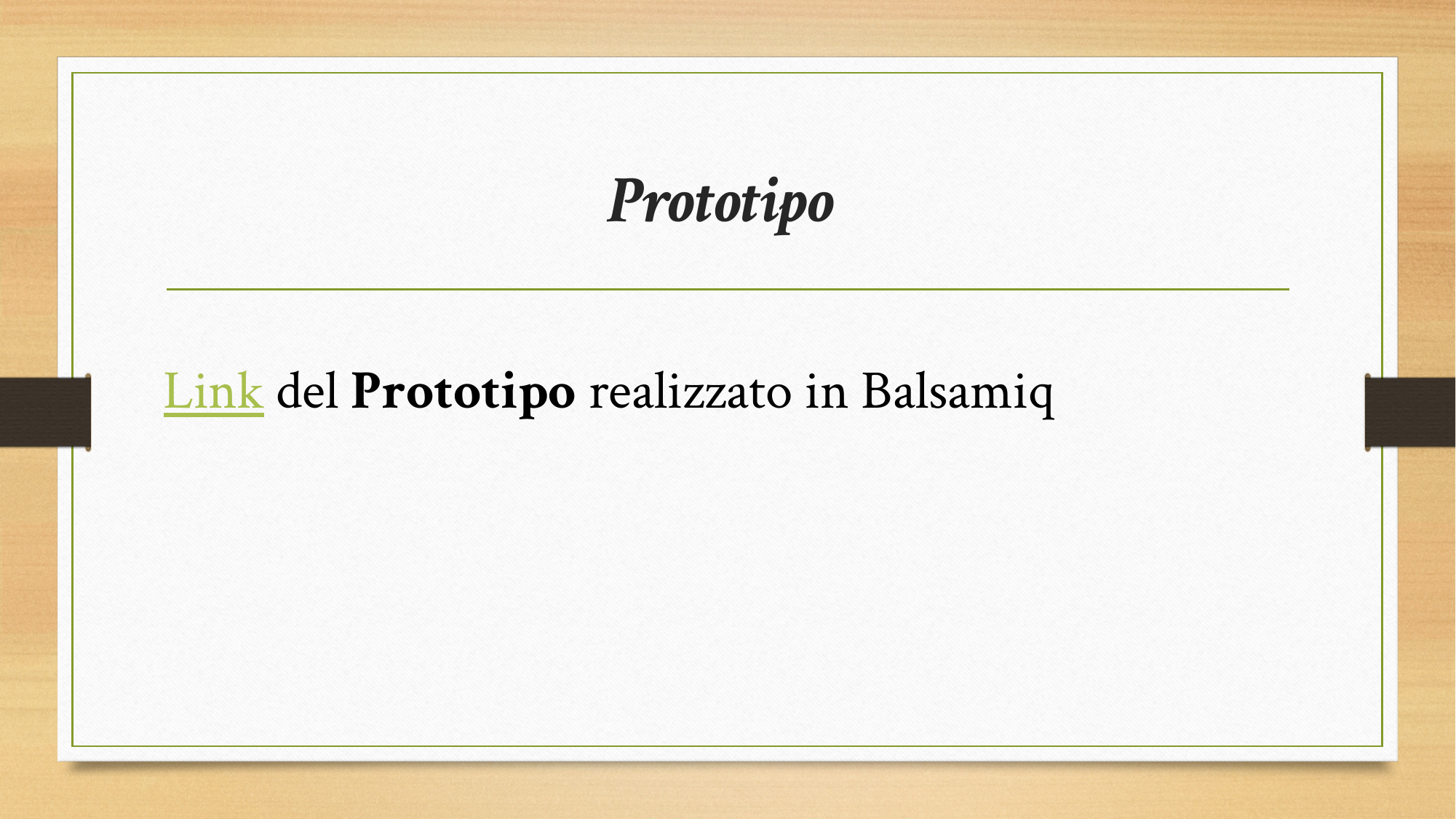

# Prototipo
Link del Prototipo realizzato in Balsamiq